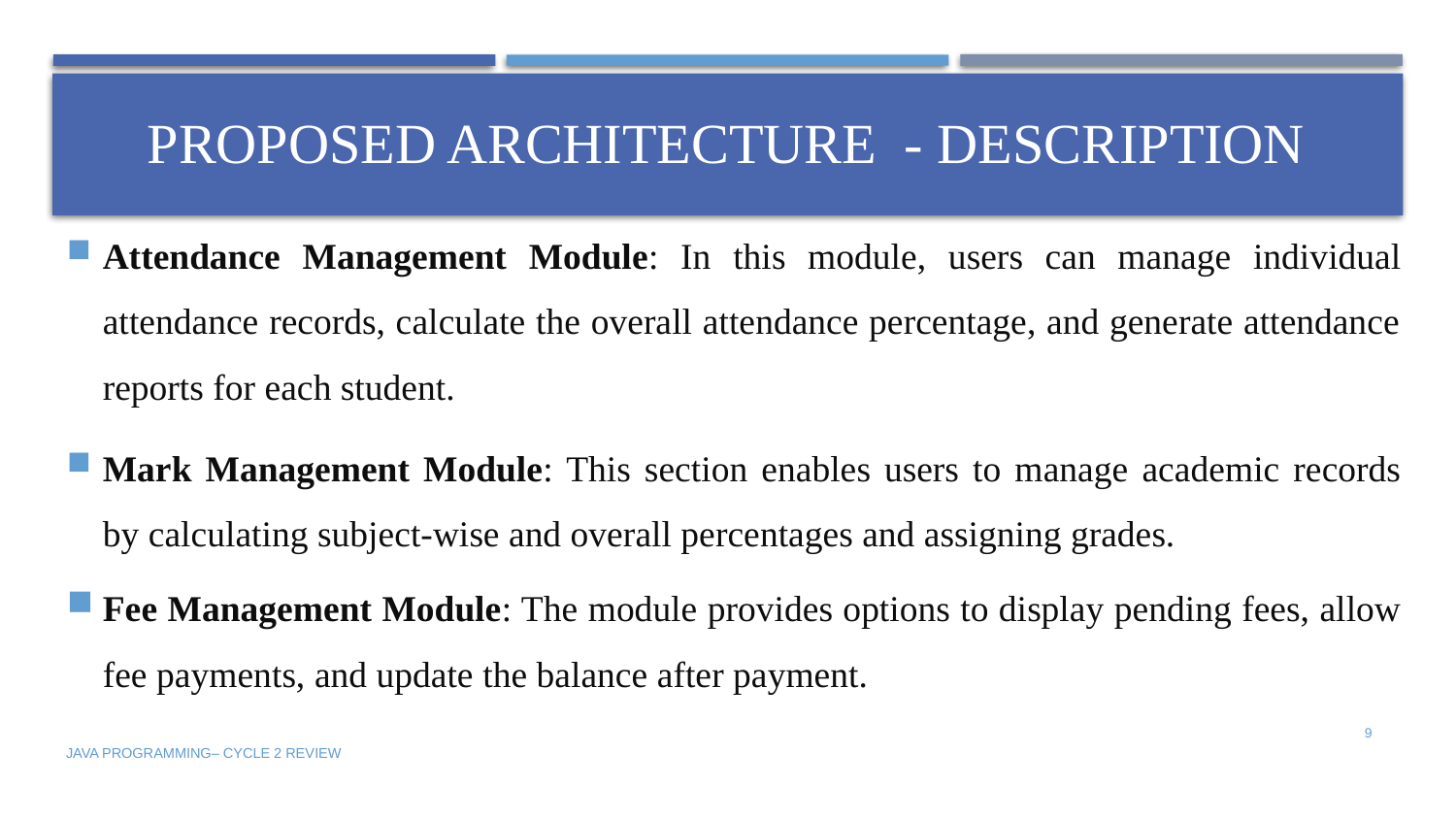

# Proposed Architecture  - Description

Attendance Management Module: In this module, users can manage individual attendance records, calculate the overall attendance percentage, and generate attendance reports for each student.
Mark Management Module: This section enables users to manage academic records by calculating subject-wise and overall percentages and assigning grades.
Fee Management Module: The module provides options to display pending fees, allow fee payments, and update the balance after payment.

9
JAVA PROGRAMMING– CYCLE 2 REVIEW